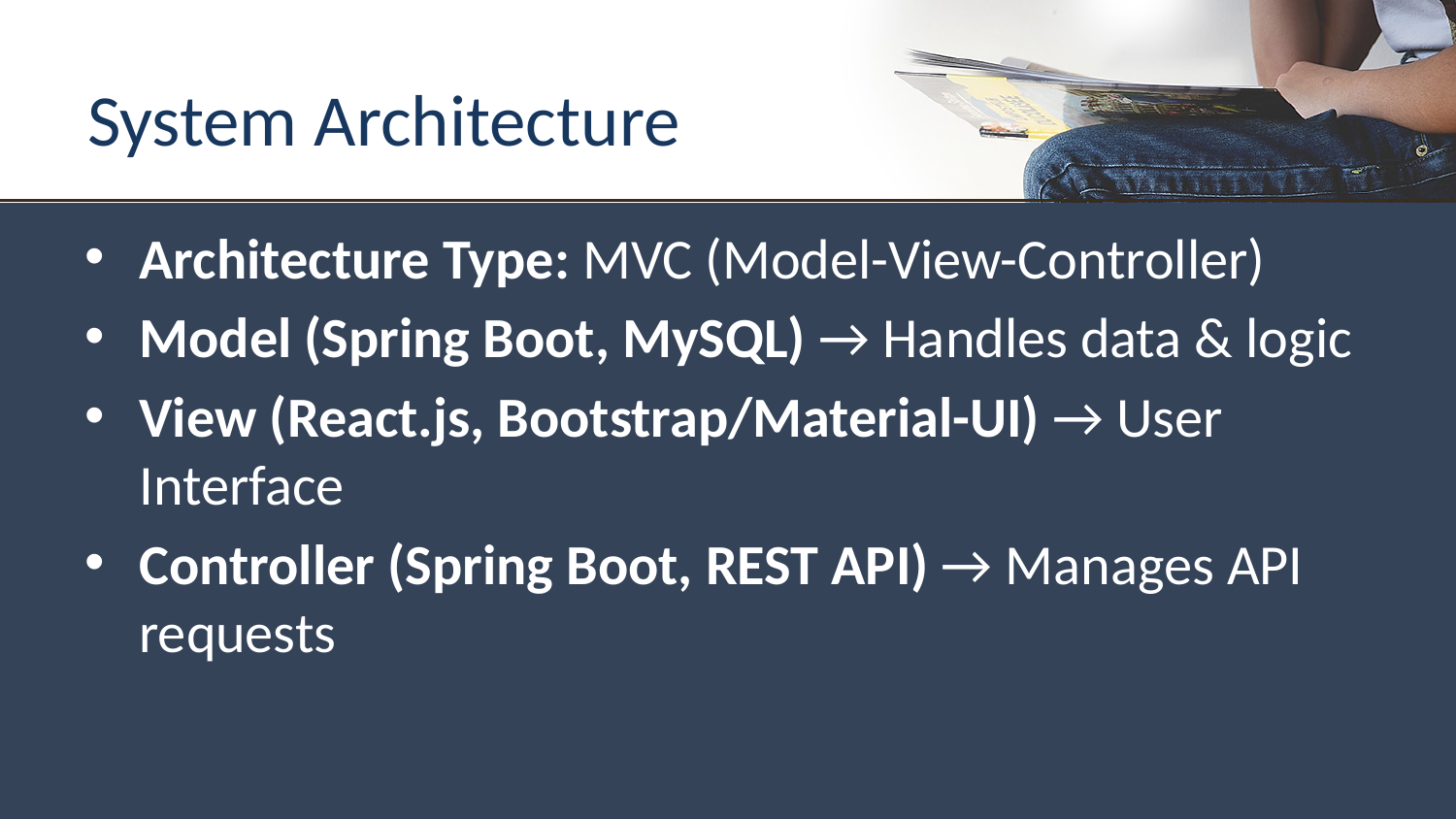

# System Architecture
Architecture Type: MVC (Model-View-Controller)
Model (Spring Boot, MySQL) → Handles data & logic
View (React.js, Bootstrap/Material-UI) → User Interface
Controller (Spring Boot, REST API) → Manages API requests